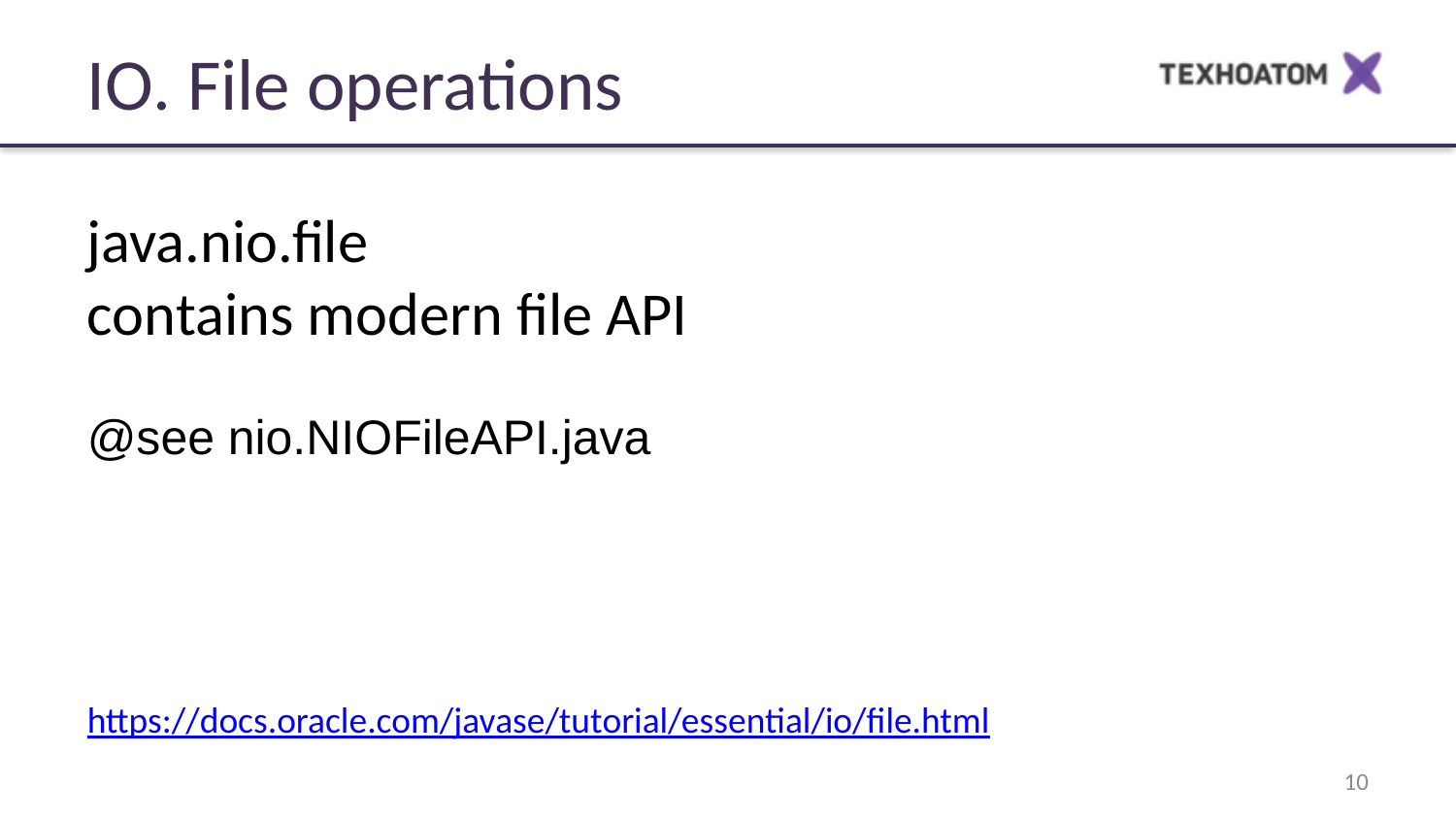

IO. File operations
java.nio.file
contains modern file API

@see nio.NIOFileAPI.java

https://docs.oracle.com/javase/tutorial/essential/io/file.html

10